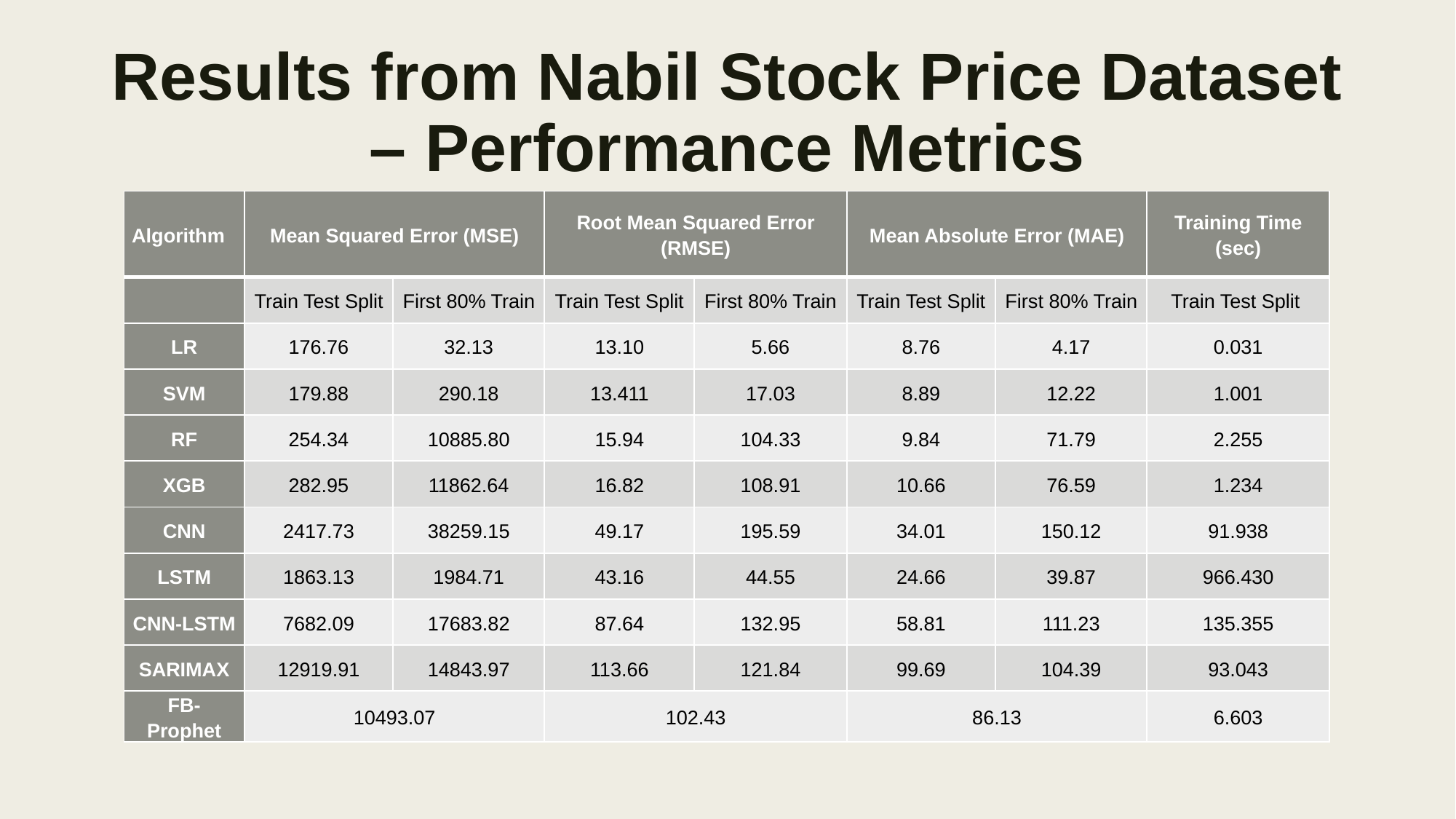

# Results from Nabil Stock Price Dataset – Performance Metrics
| Algorithm | Mean Squared Error (MSE) |  | Root Mean Squared Error (RMSE) |  | Mean Absolute Error (MAE) |  | Training Time (sec) |
| --- | --- | --- | --- | --- | --- | --- | --- |
|  | Train Test Split | First 80% Train | Train Test Split | First 80% Train | Train Test Split | First 80% Train | Train Test Split |
| LR | 176.76 | 32.13 | 13.10 | 5.66 | 8.76 | 4.17 | 0.031 |
| SVM | 179.88 | 290.18 | 13.411 | 17.03 | 8.89 | 12.22 | 1.001 |
| RF | 254.34 | 10885.80 | 15.94 | 104.33 | 9.84 | 71.79 | 2.255 |
| XGB | 282.95 | 11862.64 | 16.82 | 108.91 | 10.66 | 76.59 | 1.234 |
| CNN | 2417.73 | 38259.15 | 49.17 | 195.59 | 34.01 | 150.12 | 91.938 |
| LSTM | 1863.13 | 1984.71 | 43.16 | 44.55 | 24.66 | 39.87 | 966.430 |
| CNN-LSTM | 7682.09 | 17683.82 | 87.64 | 132.95 | 58.81 | 111.23 | 135.355 |
| SARIMAX | 12919.91 | 14843.97 | 113.66 | 121.84 | 99.69 | 104.39 | 93.043 |
| FB-Prophet | 10493.07 |  | 102.43 |  | 86.13 |  | 6.603 |